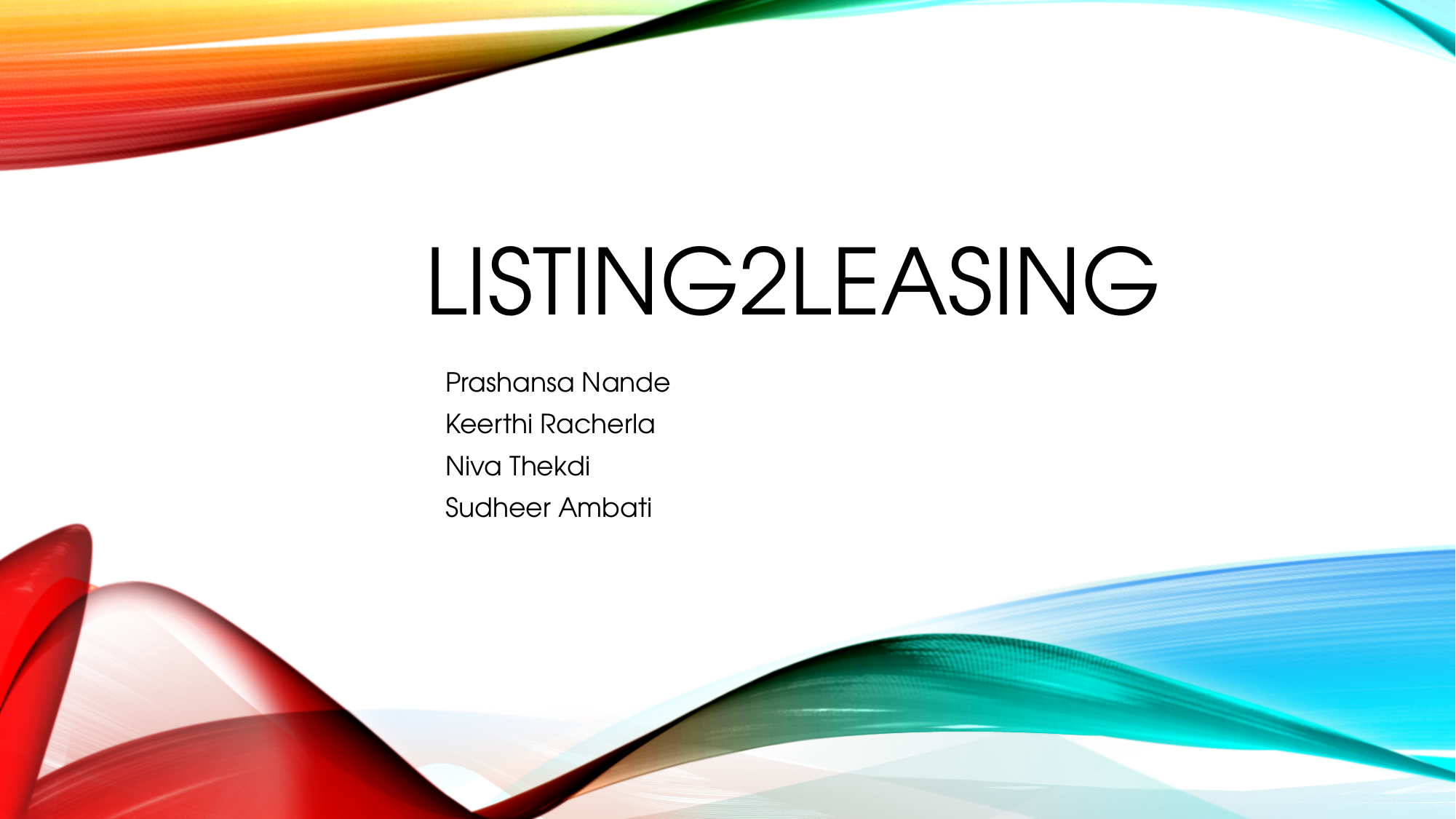

# Listing2Leasing
Prashansa Nande
Keerthi Racherla
Niva Thekdi
Sudheer Ambati